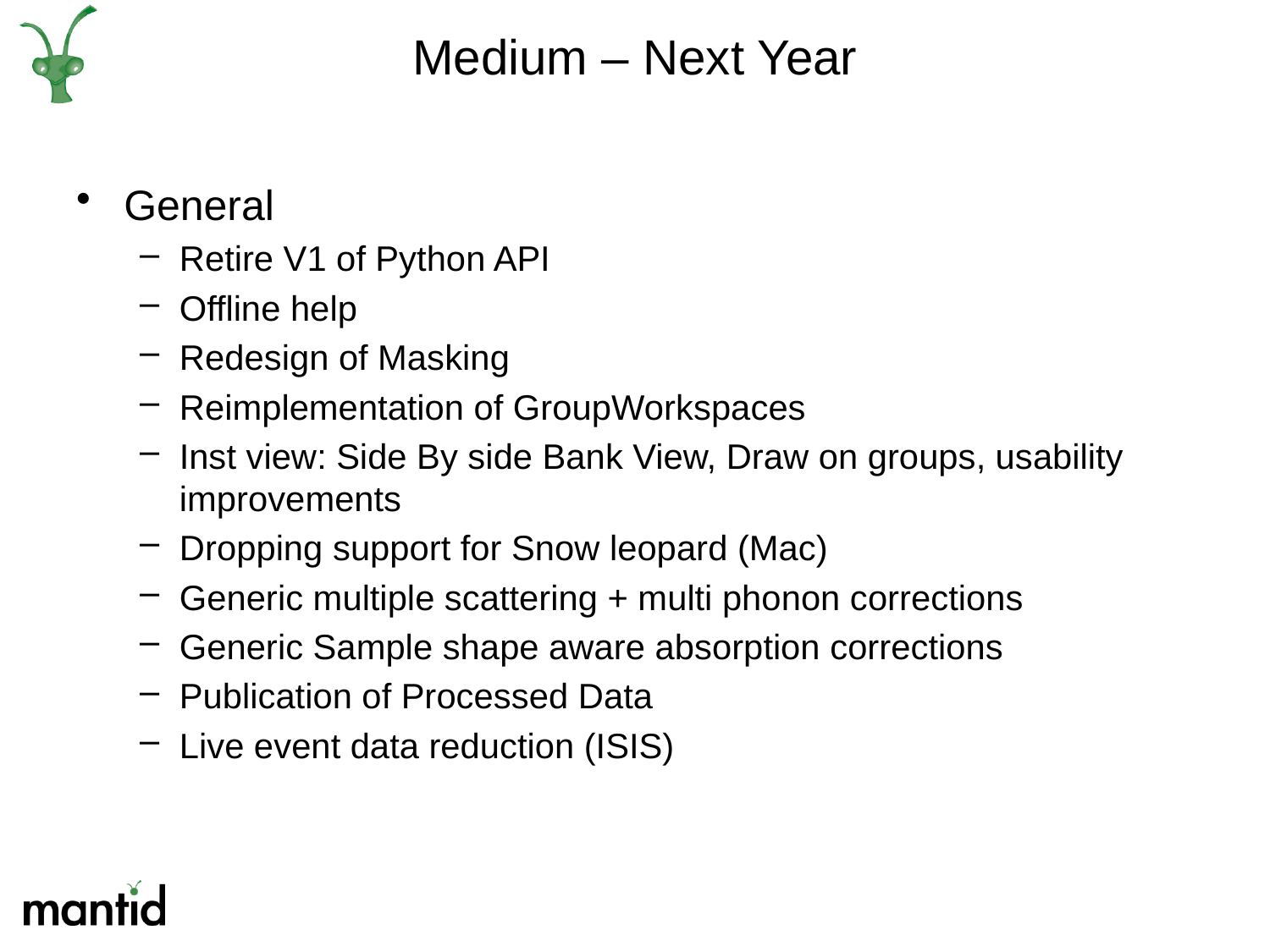

# Medium – Next Year
General
Retire V1 of Python API
Offline help
Redesign of Masking
Reimplementation of GroupWorkspaces
Inst view: Side By side Bank View, Draw on groups, usability improvements
Dropping support for Snow leopard (Mac)
Generic multiple scattering + multi phonon corrections
Generic Sample shape aware absorption corrections
Publication of Processed Data
Live event data reduction (ISIS)